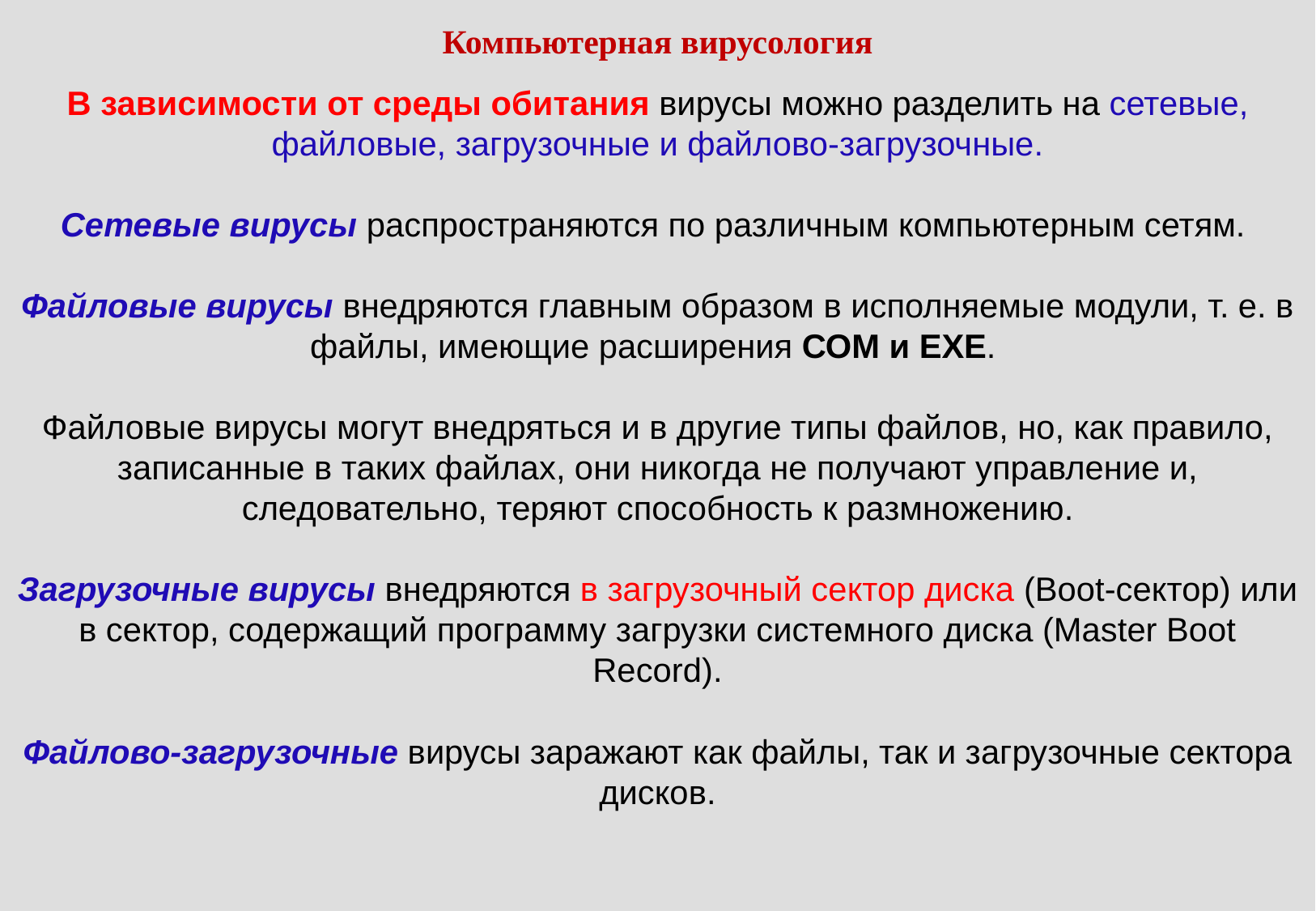

Компьютерная вирусология
В зависимости от среды обитания вирусы можно разделить на сетевые, файловые, загрузочные и файлово-загрузочные.

Сетевые вирусы распространяются по различным компьютерным сетям.

Файловые вирусы внедряются главным образом в исполняемые модули, т. е. в файлы, имеющие расширения СОМ и ЕХЕ.

Файловые вирусы могут внедряться и в другие типы файлов, но, как правило, записанные в таких файлах, они никогда не получают управление и, следовательно, теряют способность к размножению.

Загрузочные вирусы внедряются в загрузочный сектор диска (Boot-сектор) или в сектор, содержащий программу загрузки системного диска (Master Boot Record).

Файлово-загрузочные вирусы заражают как файлы, так и загрузочные сектора дисков.
22